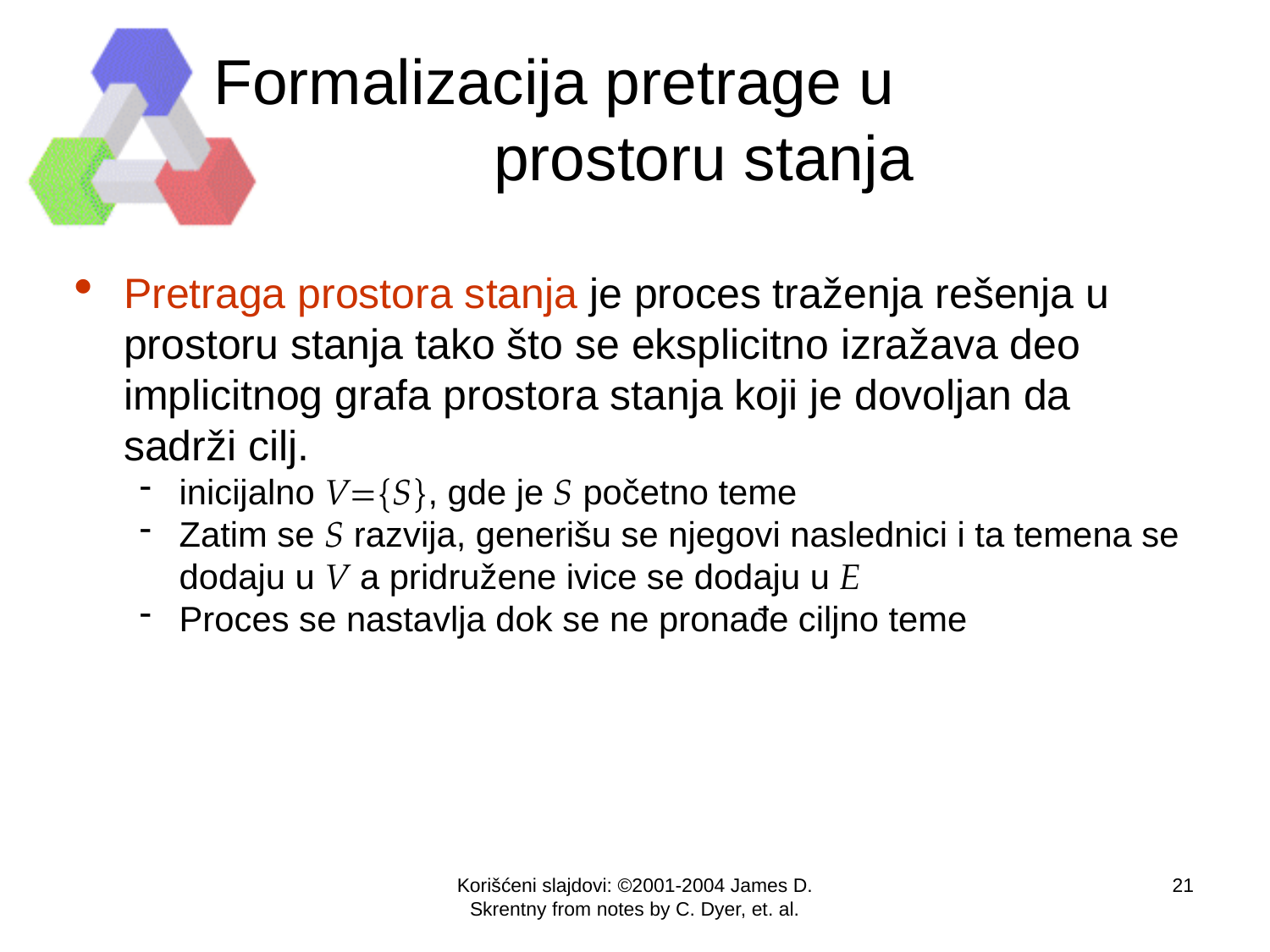

Formalizacija pretrage u
prostoru stanja

Pretraga prostora stanja je proces traženja rešenja u prostoru stanja tako što se eksplicitno izražava deo implicitnog grafa prostora stanja koji je dovoljan da sadrži cilj.
inicijalno V={S}, gde je S početno teme
Zatim se S razvija, generišu se njegovi naslednici i ta temena se dodaju u V a pridružene ivice se dodaju u E
Proces se nastavlja dok se ne pronađe ciljno teme
Korišćeni slajdovi: ©2001-2004 James D. Skrentny from notes by C. Dyer, et. al.
21